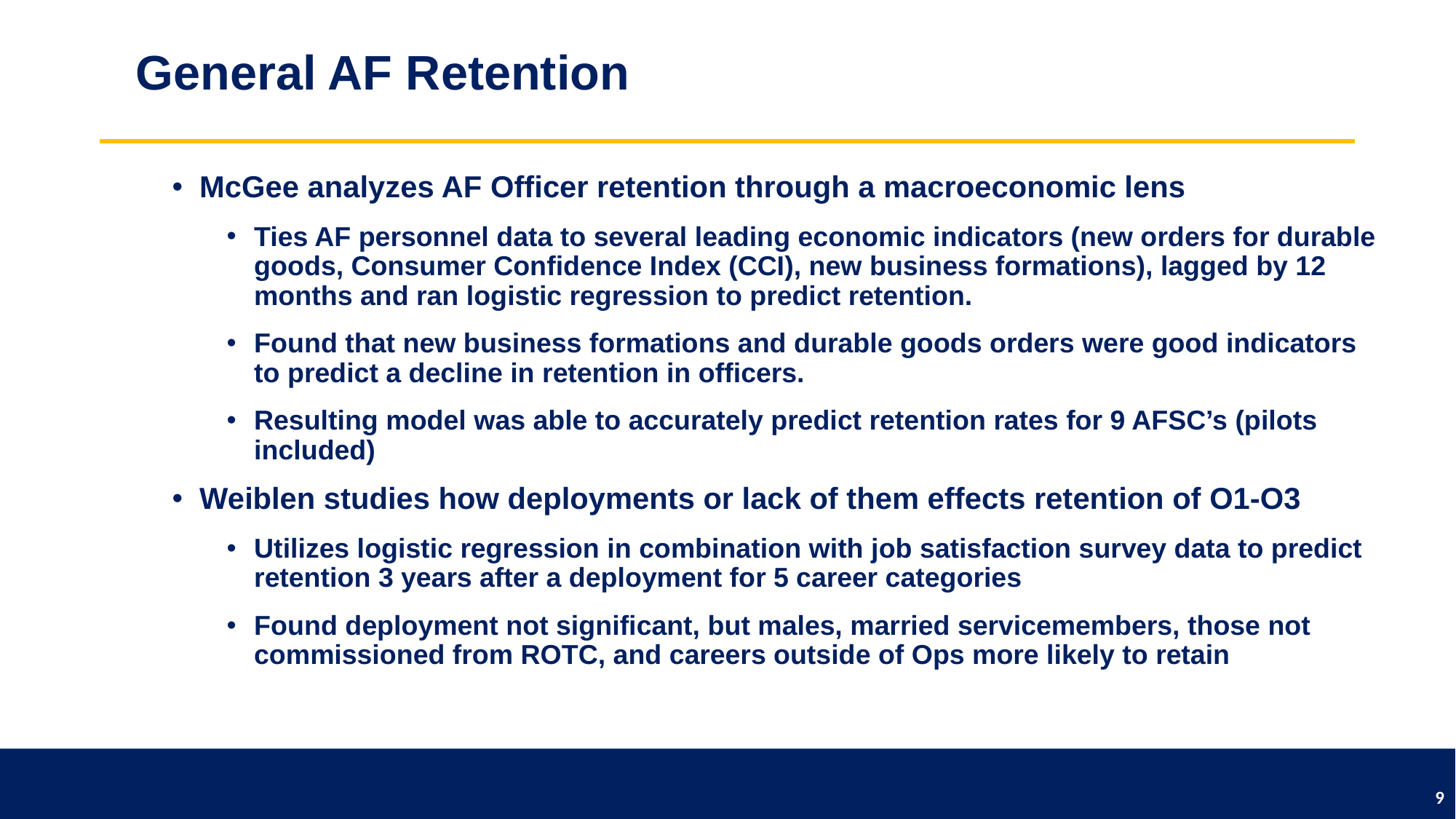

# General AF Retention

McGee analyzes AF Officer retention through a macroeconomic lens
Ties AF personnel data to several leading economic indicators (new orders for durable goods, Consumer Confidence Index (CCI), new business formations), lagged by 12 months and ran logistic regression to predict retention.
Found that new business formations and durable goods orders were good indicators to predict a decline in retention in officers.
Resulting model was able to accurately predict retention rates for 9 AFSC’s (pilots included)
Weiblen studies how deployments or lack of them effects retention of O1-O3
Utilizes logistic regression in combination with job satisfaction survey data to predict retention 3 years after a deployment for 5 career categories
Found deployment not significant, but males, married servicemembers, those not commissioned from ROTC, and careers outside of Ops more likely to retain
9